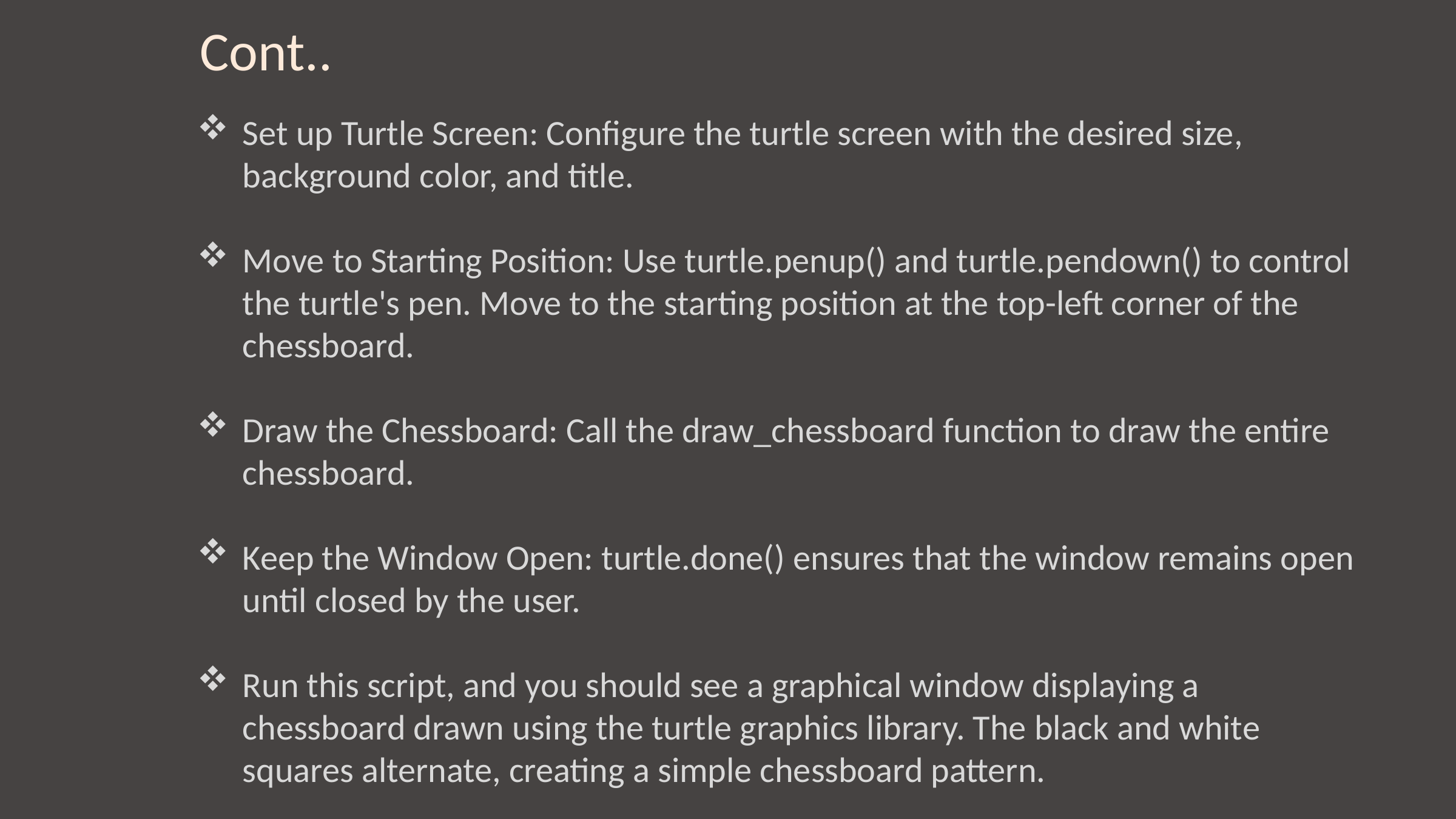

# Cont..
Set up Turtle Screen: Configure the turtle screen with the desired size, background color, and title.

Move to Starting Position: Use turtle.penup() and turtle.pendown() to control the turtle's pen. Move to the starting position at the top-left corner of the chessboard.

Draw the Chessboard: Call the draw_chessboard function to draw the entire chessboard.

Keep the Window Open: turtle.done() ensures that the window remains open until closed by the user.

Run this script, and you should see a graphical window displaying a chessboard drawn using the turtle graphics library. The black and white squares alternate, creating a simple chessboard pattern.